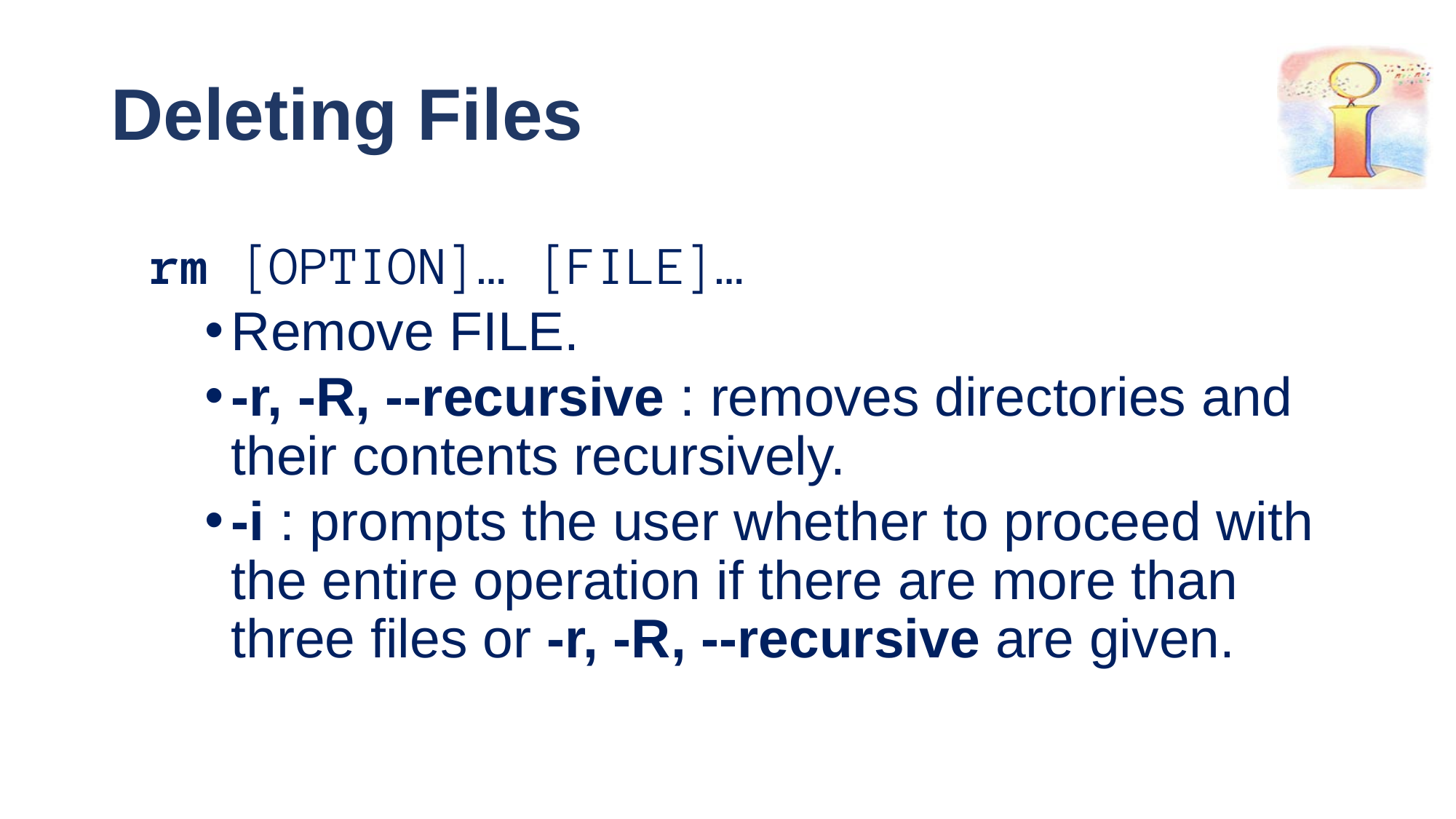

# Deleting Files
rm [OPTION]… [FILE]…
Remove FILE.
-r, -R, --recursive : removes directories and their contents recursively.
-i : prompts the user whether to proceed with the entire operation if there are more than three files or -r, -R, --recursive are given.